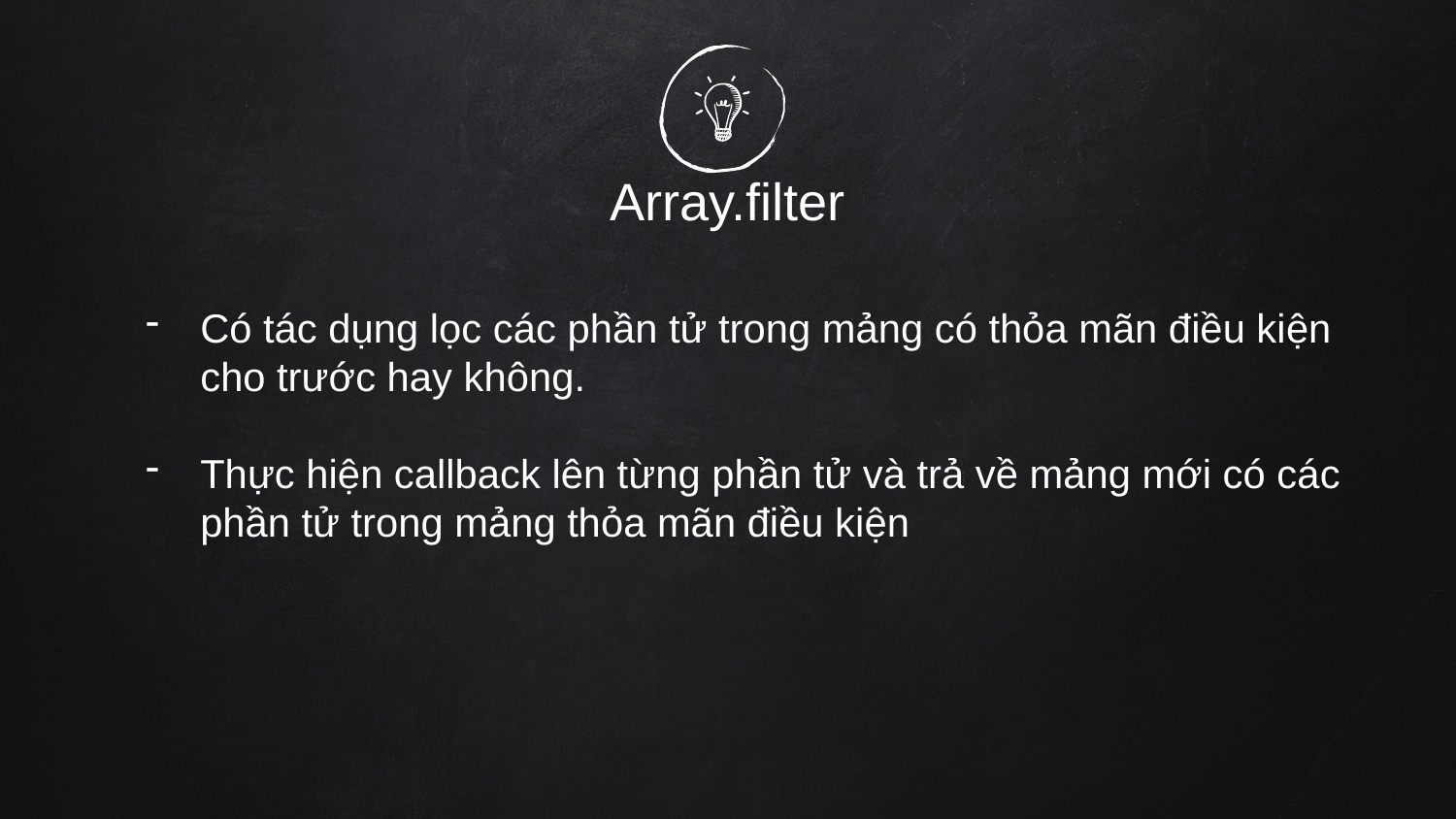

# Array.filter
Có tác dụng lọc các phần tử trong mảng có thỏa mãn điều kiện cho trước hay không.

Thực hiện callback lên từng phần tử và trả về mảng mới có các phần tử trong mảng thỏa mãn điều kiện